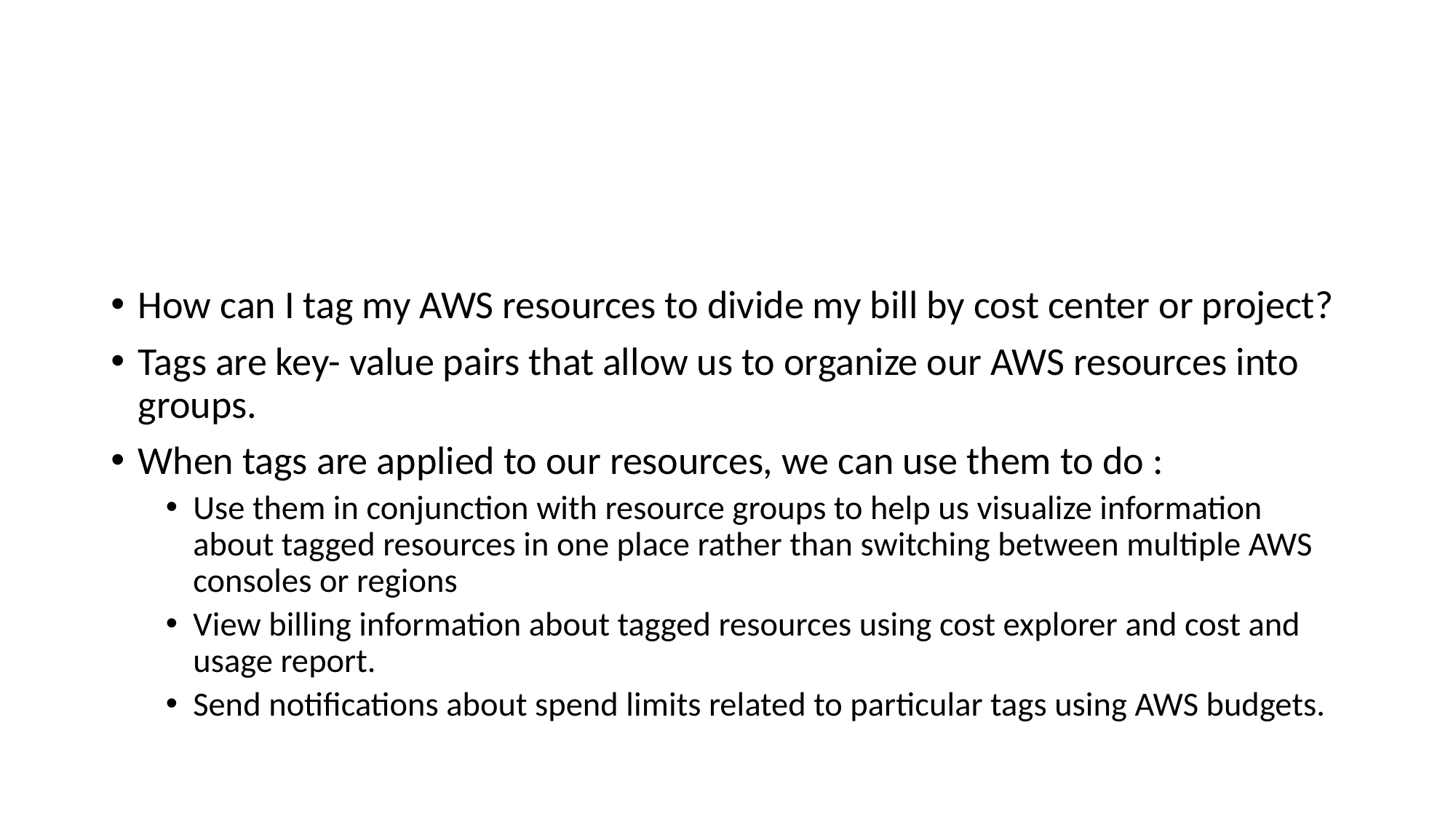

#

How can I tag my AWS resources to divide my bill by cost center or project?
Tags are key- value pairs that allow us to organize our AWS resources into groups.
When tags are applied to our resources, we can use them to do :
Use them in conjunction with resource groups to help us visualize information about tagged resources in one place rather than switching between multiple AWS consoles or regions
View billing information about tagged resources using cost explorer and cost and usage report.
Send notifications about spend limits related to particular tags using AWS budgets.